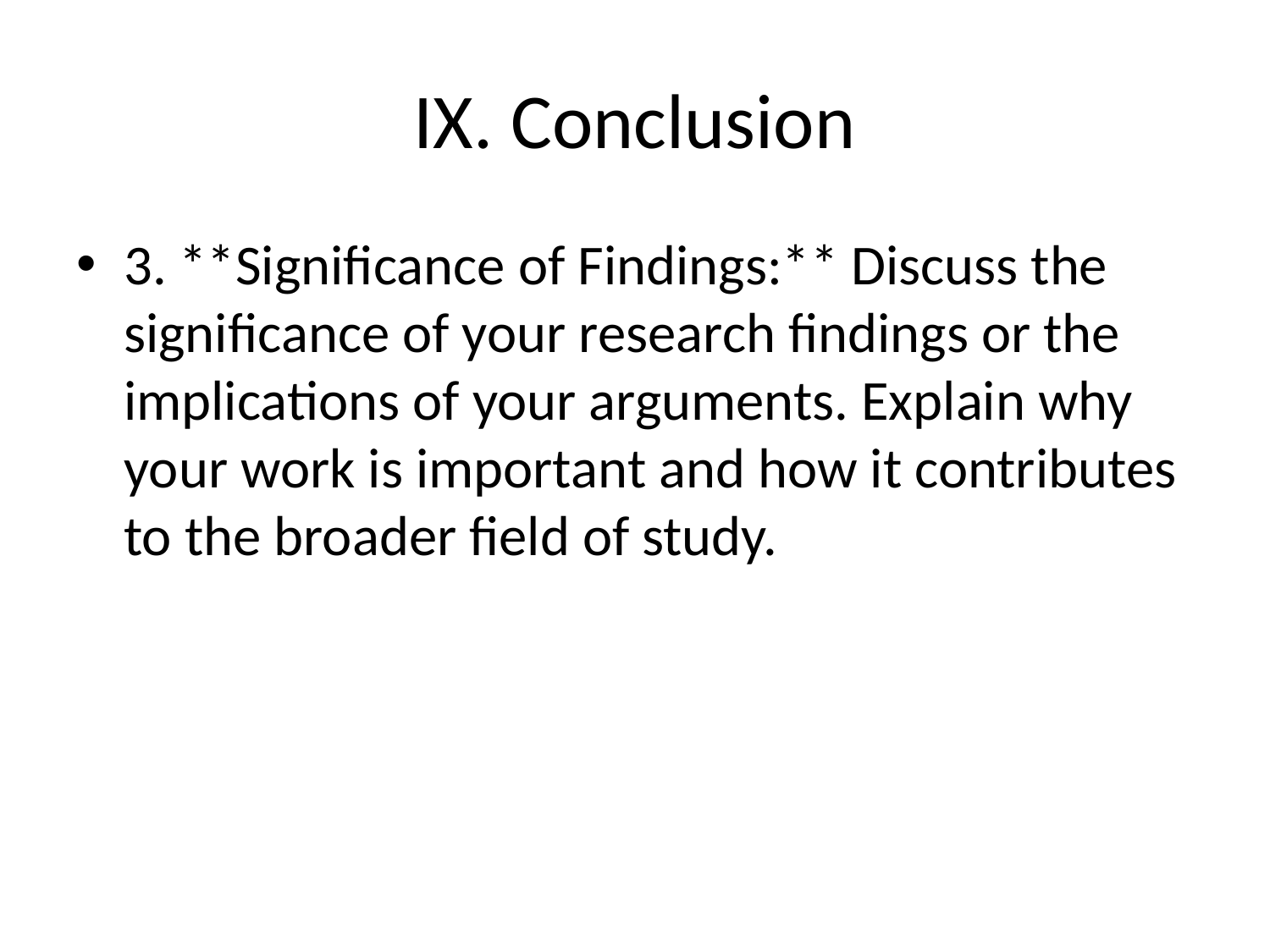

# IX. Conclusion
3. **Significance of Findings:** Discuss the significance of your research findings or the implications of your arguments. Explain why your work is important and how it contributes to the broader field of study.